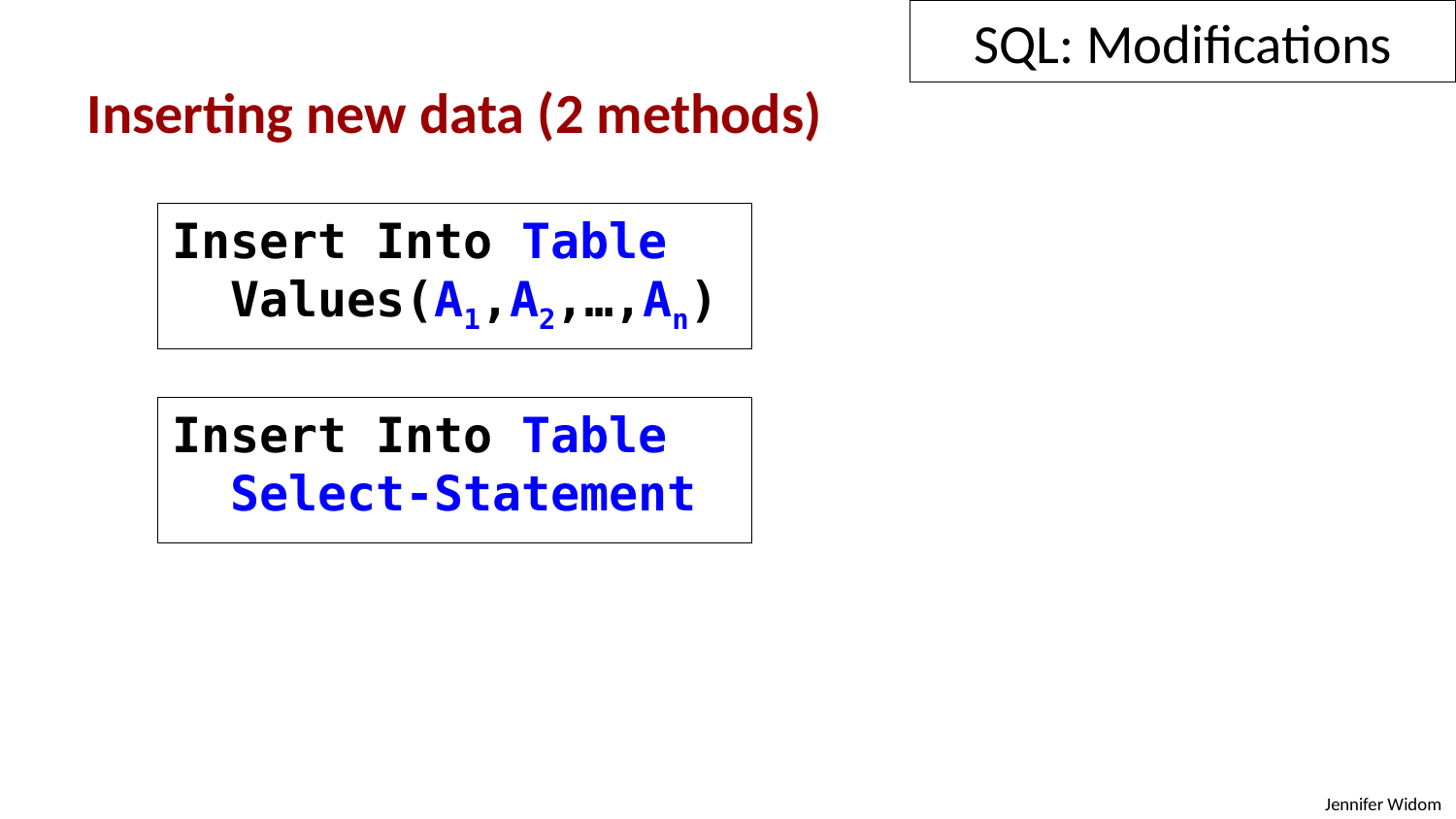

SQL: Modifications
Inserting new data (2 methods)
Insert Into Table
  Values(A1,A2,…,An)
Insert Into Table
  Select-Statement